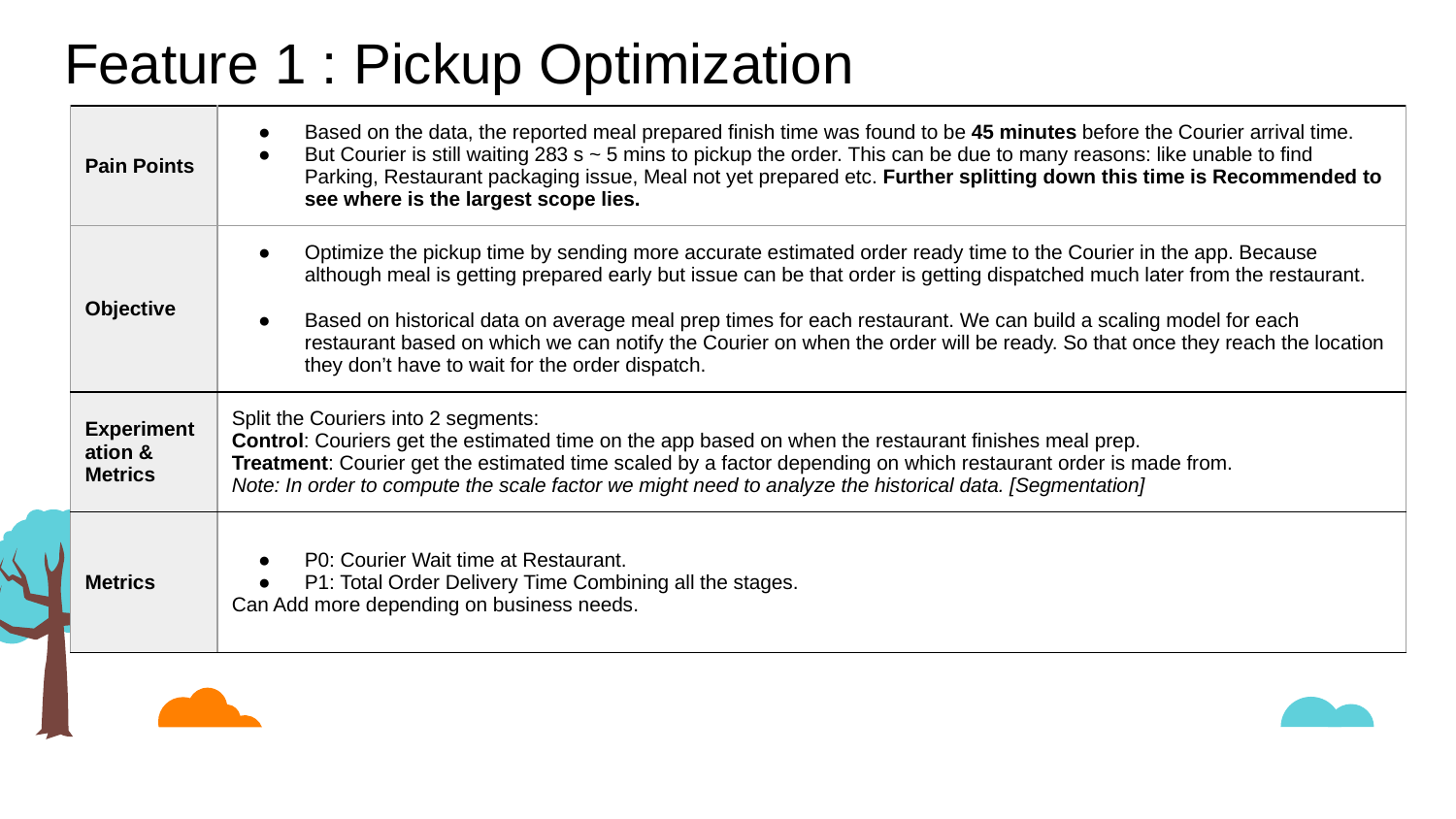

# Feature 1 : Pickup Optimization
| Pain Points | Based on the data, the reported meal prepared finish time was found to be 45 minutes before the Courier arrival time. But Courier is still waiting 283 s ~ 5 mins to pickup the order. This can be due to many reasons: like unable to find Parking, Restaurant packaging issue, Meal not yet prepared etc. Further splitting down this time is Recommended to see where is the largest scope lies. |
| --- | --- |
| Objective | Optimize the pickup time by sending more accurate estimated order ready time to the Courier in the app. Because although meal is getting prepared early but issue can be that order is getting dispatched much later from the restaurant. Based on historical data on average meal prep times for each restaurant. We can build a scaling model for each restaurant based on which we can notify the Courier on when the order will be ready. So that once they reach the location they don’t have to wait for the order dispatch. |
| Experimentation & Metrics | Split the Couriers into 2 segments: Control: Couriers get the estimated time on the app based on when the restaurant finishes meal prep. Treatment: Courier get the estimated time scaled by a factor depending on which restaurant order is made from. Note: In order to compute the scale factor we might need to analyze the historical data. [Segmentation] |
| Metrics | P0: Courier Wait time at Restaurant. P1: Total Order Delivery Time Combining all the stages. Can Add more depending on business needs. |